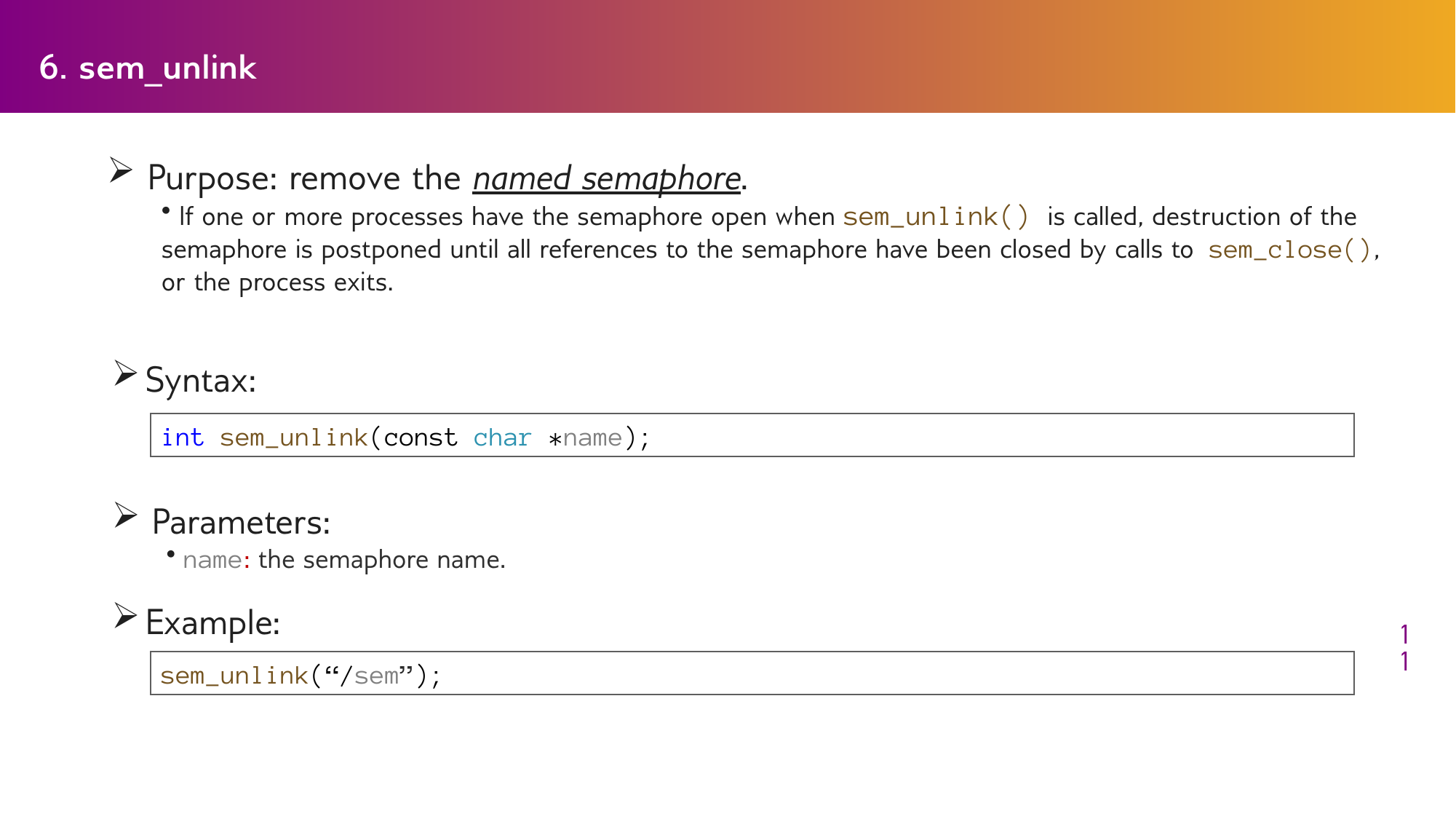

# 6. sem_unlink
Purpose: remove the named semaphore.
 If one or more processes have the semaphore open when sem_unlink() is called, destruction of the semaphore is postponed until all references to the semaphore have been closed by calls to sem_close(), or the process exits.
Syntax:
int sem_unlink(const char *name);
Parameters:
 name: the semaphore name.
Example:
11
sem_unlink(“/sem”);